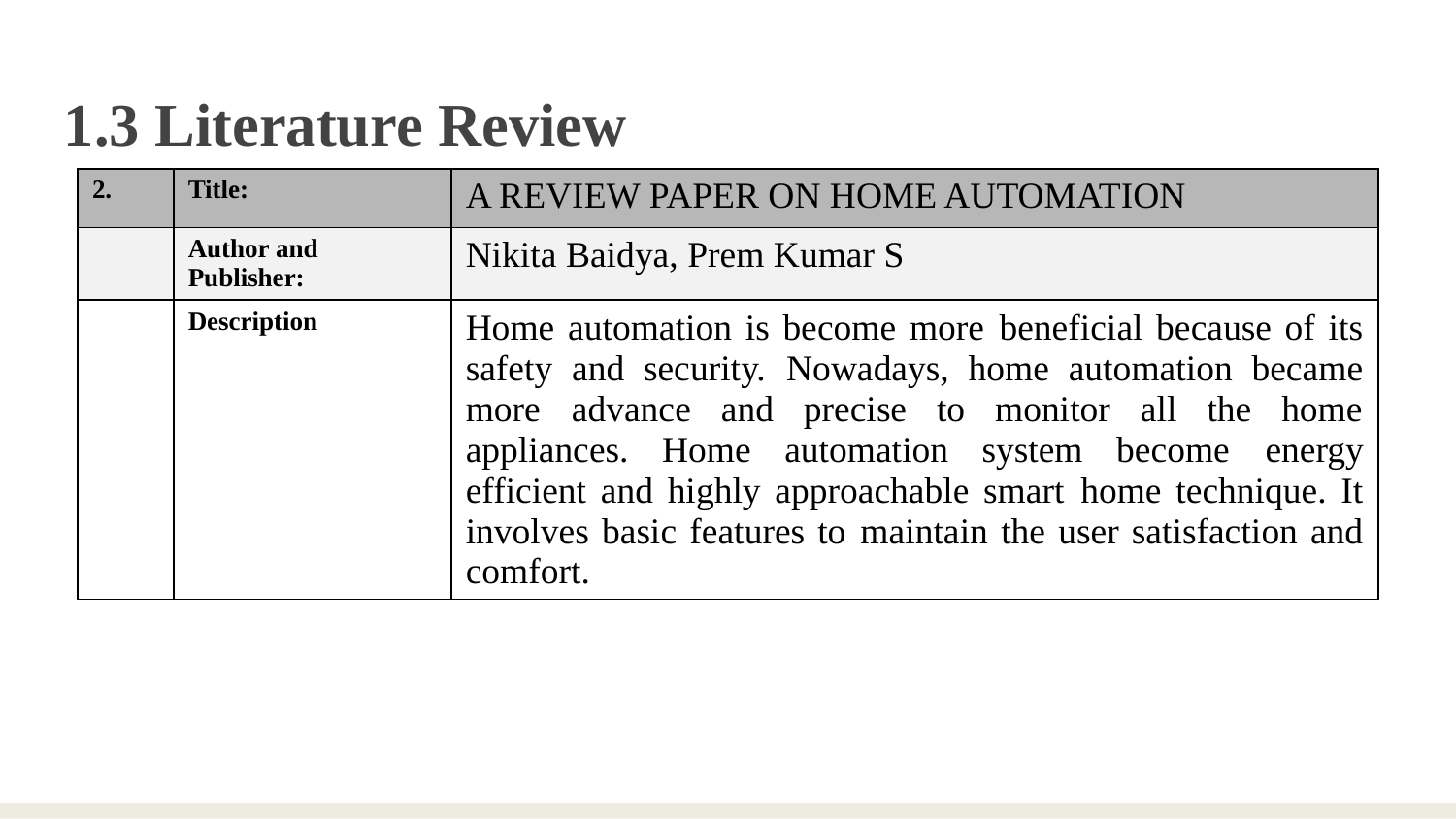

1.3 Literature Review
| 2. | Title: | A REVIEW PAPER ON HOME AUTOMATION |
| --- | --- | --- |
|  | Author and Publisher: | Nikita Baidya, Prem Kumar S |
|  | Description | Home automation is become more beneficial because of its safety and security. Nowadays, home automation became more advance and precise to monitor all the home appliances. Home automation system become energy efficient and highly approachable smart home technique. It involves basic features to maintain the user satisfaction and comfort. |